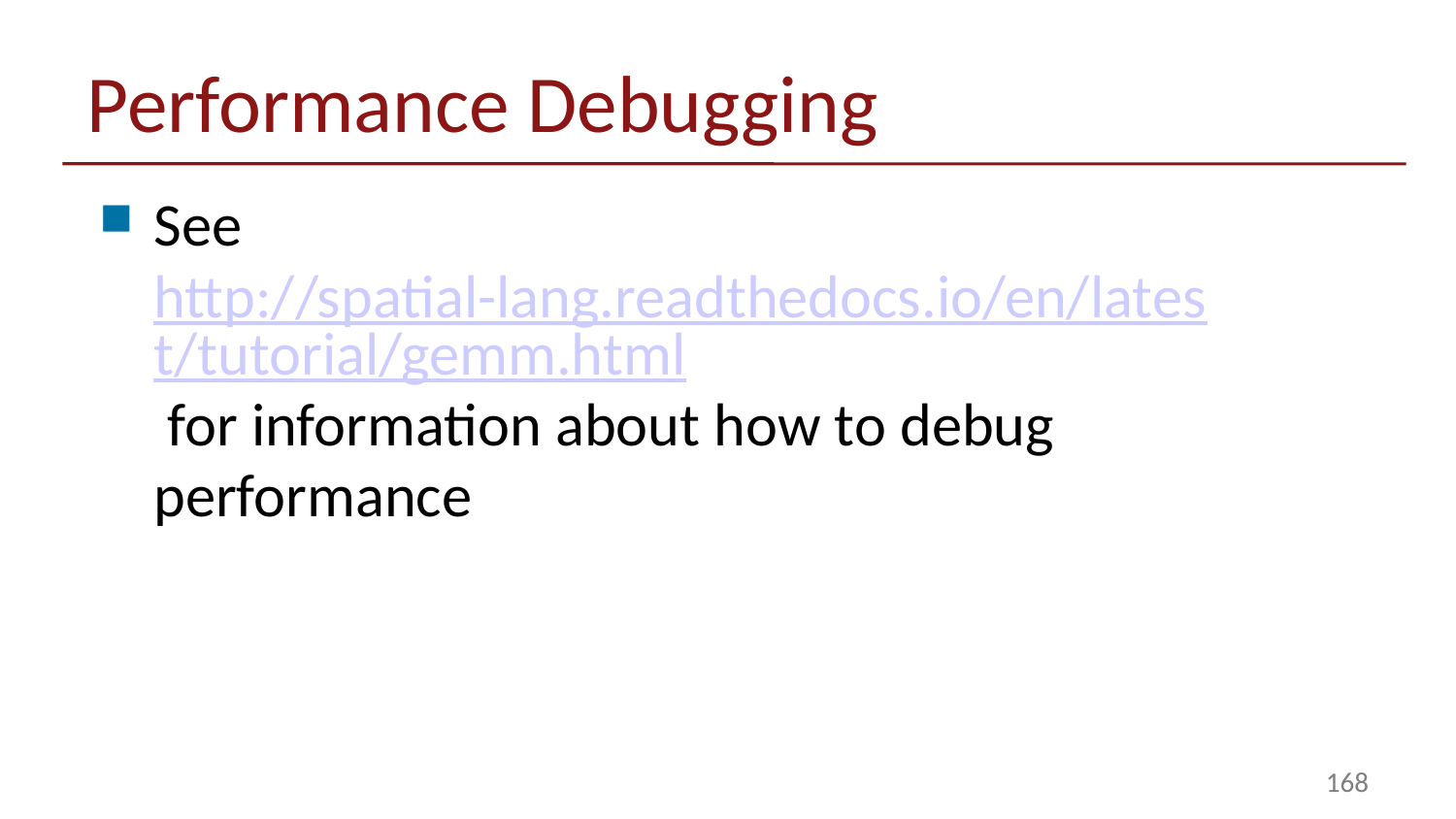

# Performance Debugging
See http://spatial-lang.readthedocs.io/en/latest/tutorial/gemm.html for information about how to debug performance
168